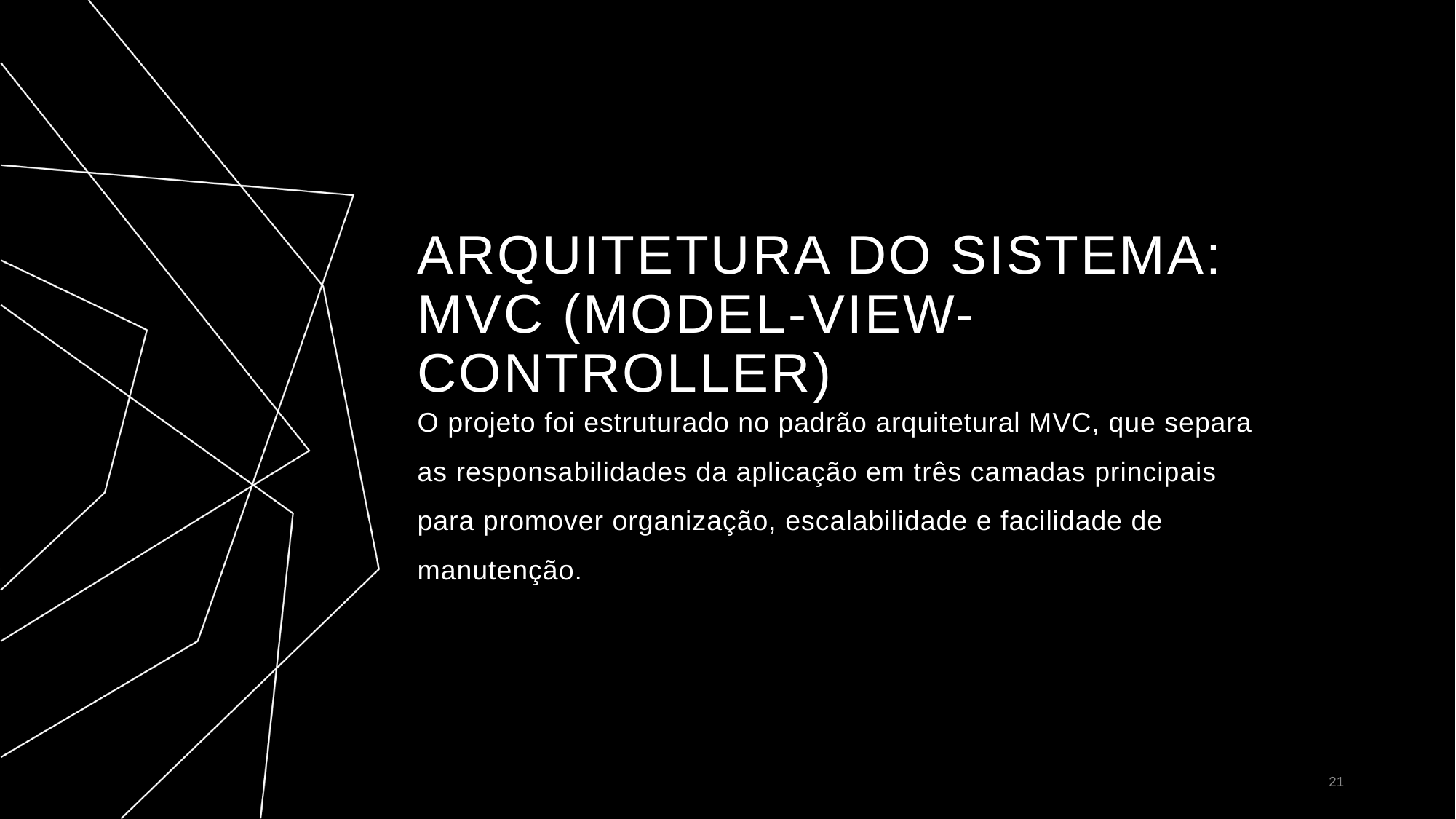

# Arquitetura do Sistema: MVC (Model-View-Controller)

O projeto foi estruturado no padrão arquitetural MVC, que separa as responsabilidades da aplicação em três camadas principais para promover organização, escalabilidade e facilidade de manutenção.

21